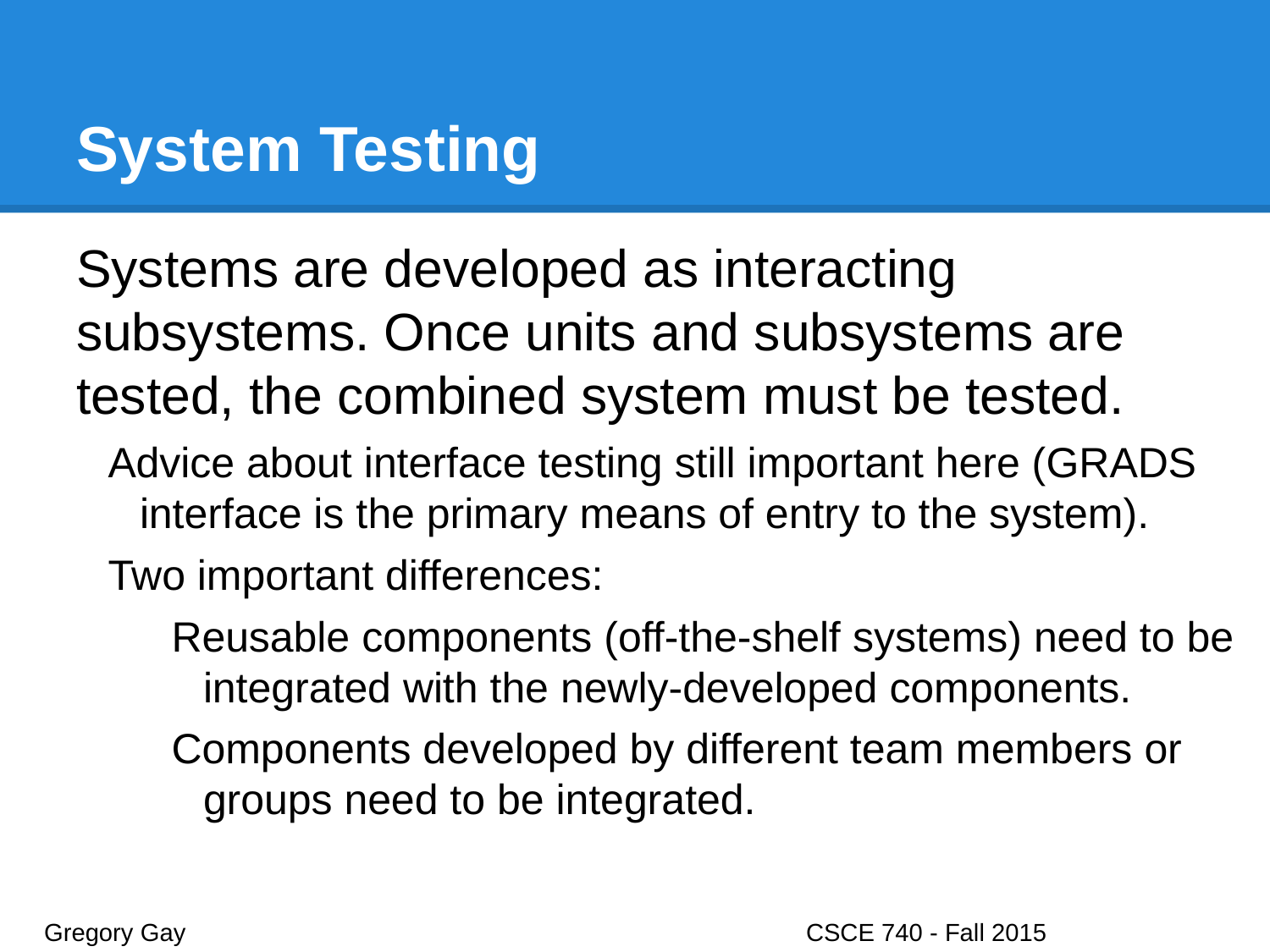

# System Testing
Systems are developed as interacting subsystems. Once units and subsystems are tested, the combined system must be tested.
Advice about interface testing still important here (GRADS interface is the primary means of entry to the system).
Two important differences:
Reusable components (off-the-shelf systems) need to be integrated with the newly-developed components.
Components developed by different team members or groups need to be integrated.

Gregory Gay					CSCE 740 - Fall 2015								36